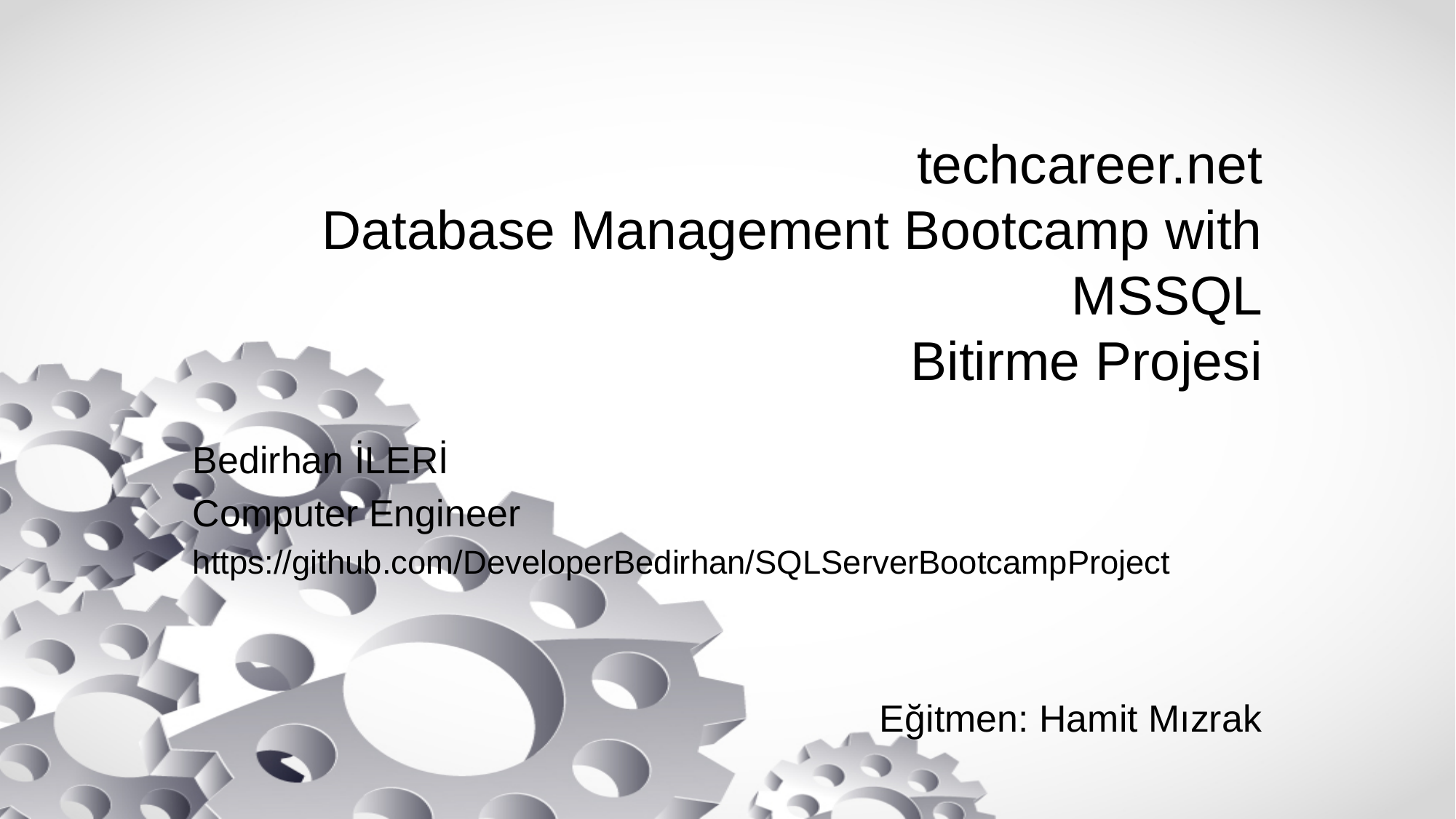

# techcareer.net Database Management Bootcamp with MSSQL Bitirme Projesi
Bedirhan İLERİ
Computer Engineer
https://github.com/DeveloperBedirhan/SQLServerBootcampProject

Eğitmen: Hamit Mızrak